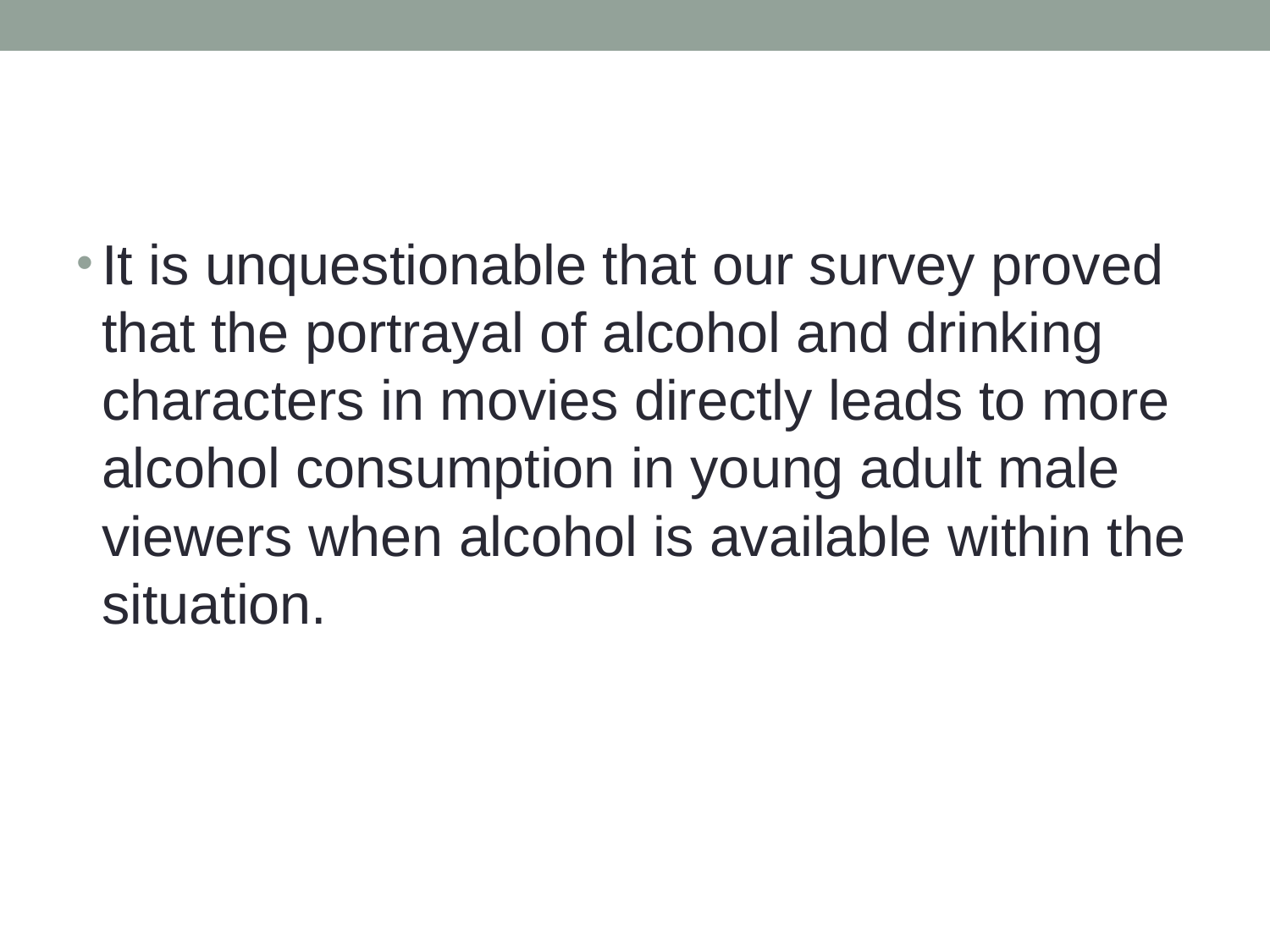

#
It is unquestionable that our survey proved that the portrayal of alcohol and drinking characters in movies directly leads to more alcohol consumption in young adult male viewers when alcohol is available within the situation.